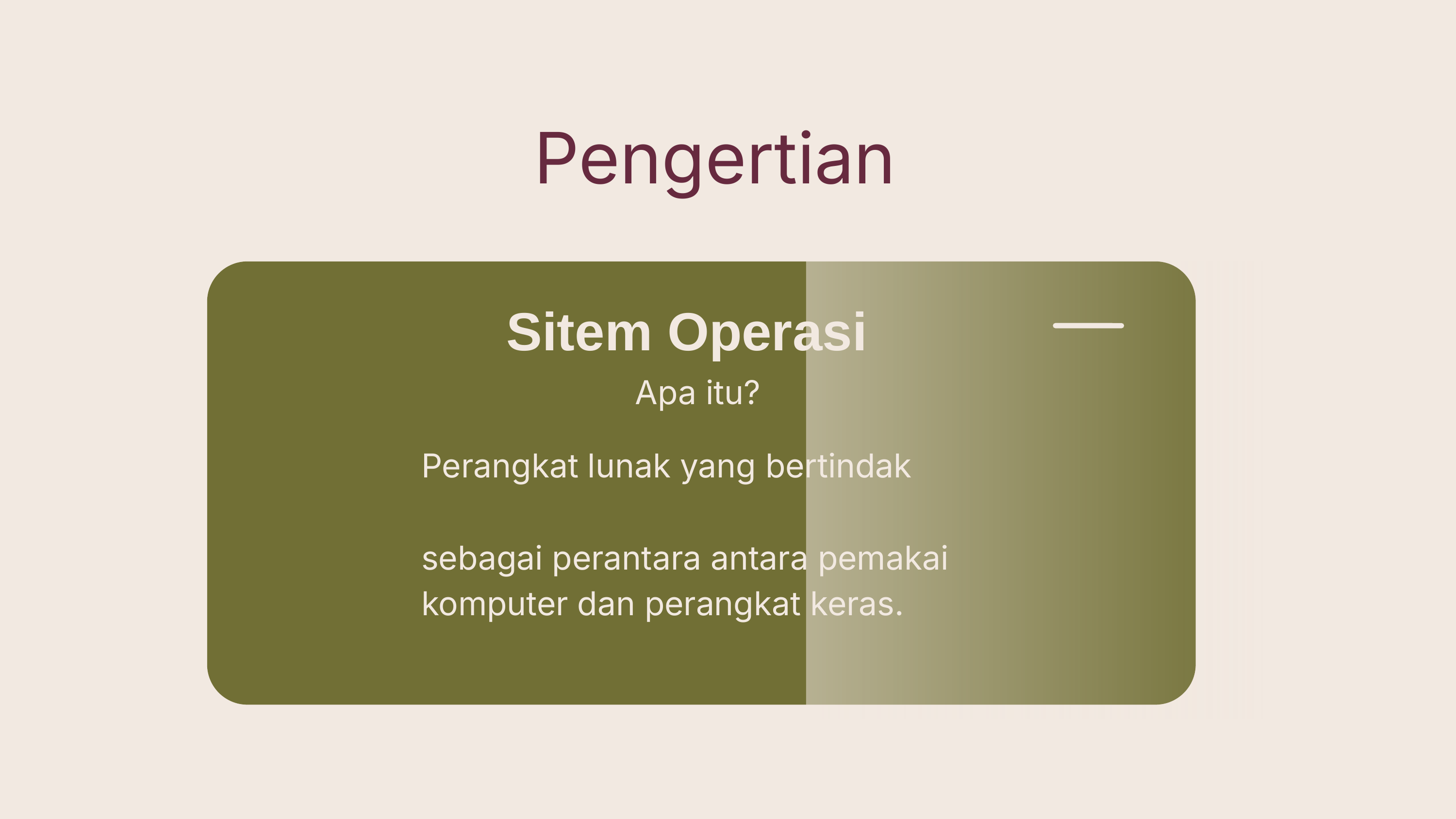

Pengertian

Sitem Operasi

Apa itu?
Perangkat lunak yang bertindak
sebagai perantara antara pemakai komputer dan perangkat keras.